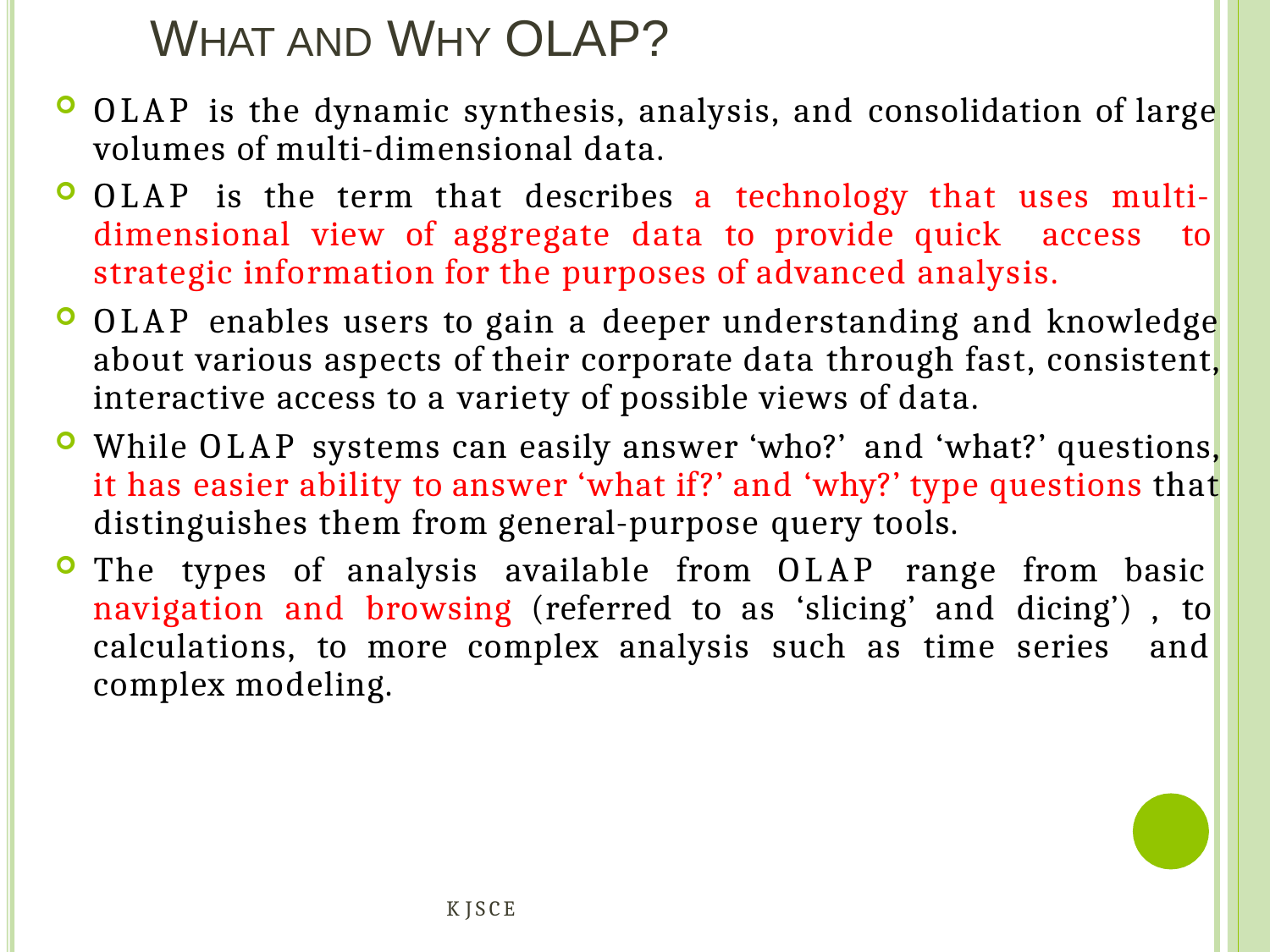

# WHAT AND WHY OLAP?
OLAP is the dynamic synthesis, analysis, and consolidation of large  volumes of multi-dimensional data.
OLAP is the term that describes a technology that uses multi-  dimensional view of aggregate data to provide quick  access  to  strategic information for the purposes of advanced analysis.
OLAP enables users to gain a deeper understanding and knowledge  about various aspects of their corporate data through fast, consistent,  interactive access to a variety of possible views of data.
While OLAP systems can easily answer ‘who?’  and ‘what?’ questions,  it has easier ability to answer ‘what if?’ and ‘why?’ type questions that  distinguishes them from general-purpose query tools.
The types of analysis available from OLAP range from basic  navigation and browsing (referred to as ‘slicing’ and dicing’) , to  calculations, to more complex analysis such as time series  and  complex modeling.
KJSCE